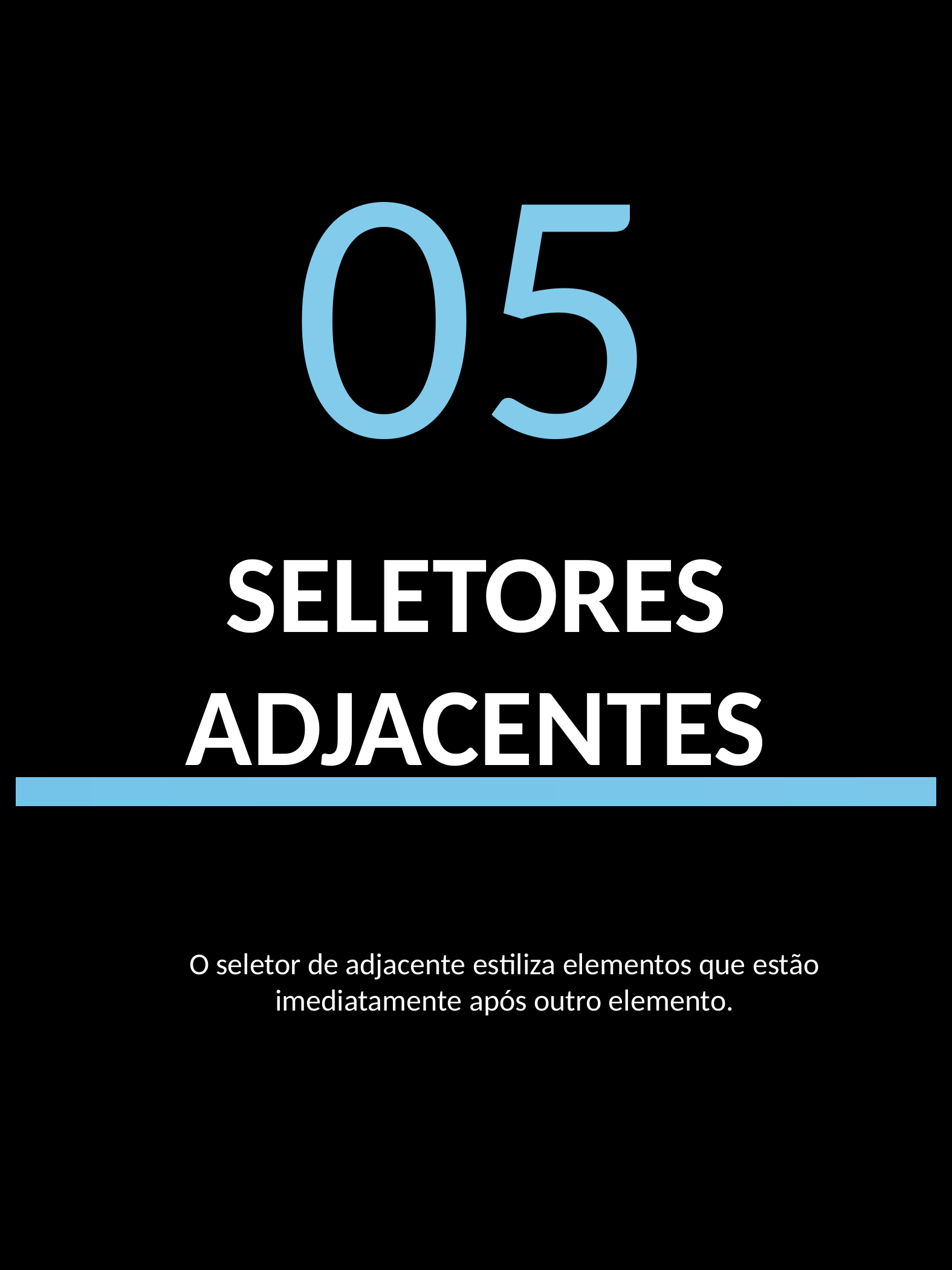

05

SELETORES ADJACENTES

O seletor de adjacente estiliza elementos que estão imediatamente após outro elemento.
Use a Força com CSS
11